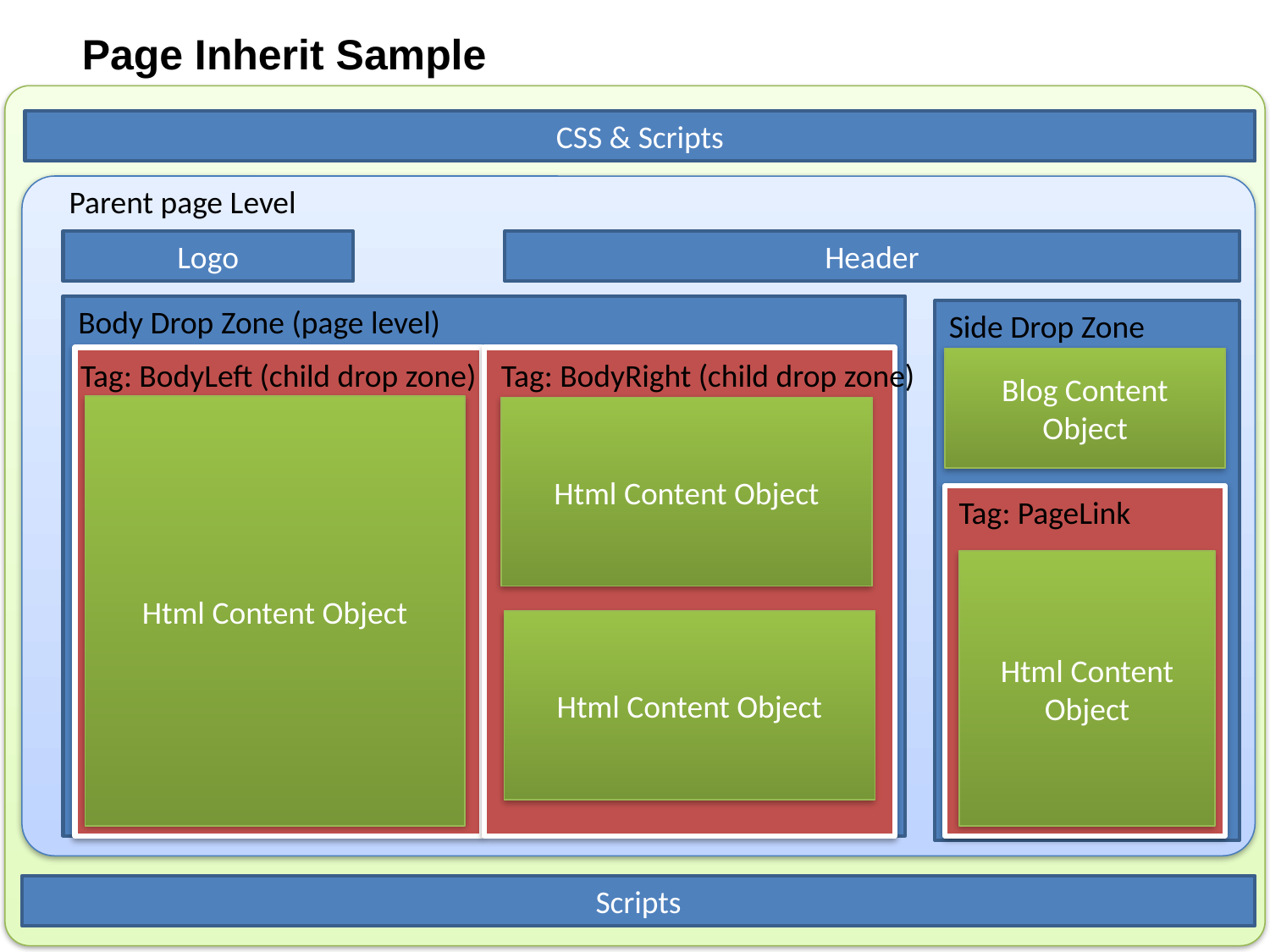

Page Inherit Sample

CSS & Scripts

Parent page Level
Logo
Header

Body Drop Zone (page level)
Side Drop Zone

Blog Content Object
Tag: BodyLeft (child drop zone)
Tag: BodyRight (child drop zone)
Html Content Object
Html Content Object

Tag: PageLink
Html Content Object
Html Content Object
Scripts